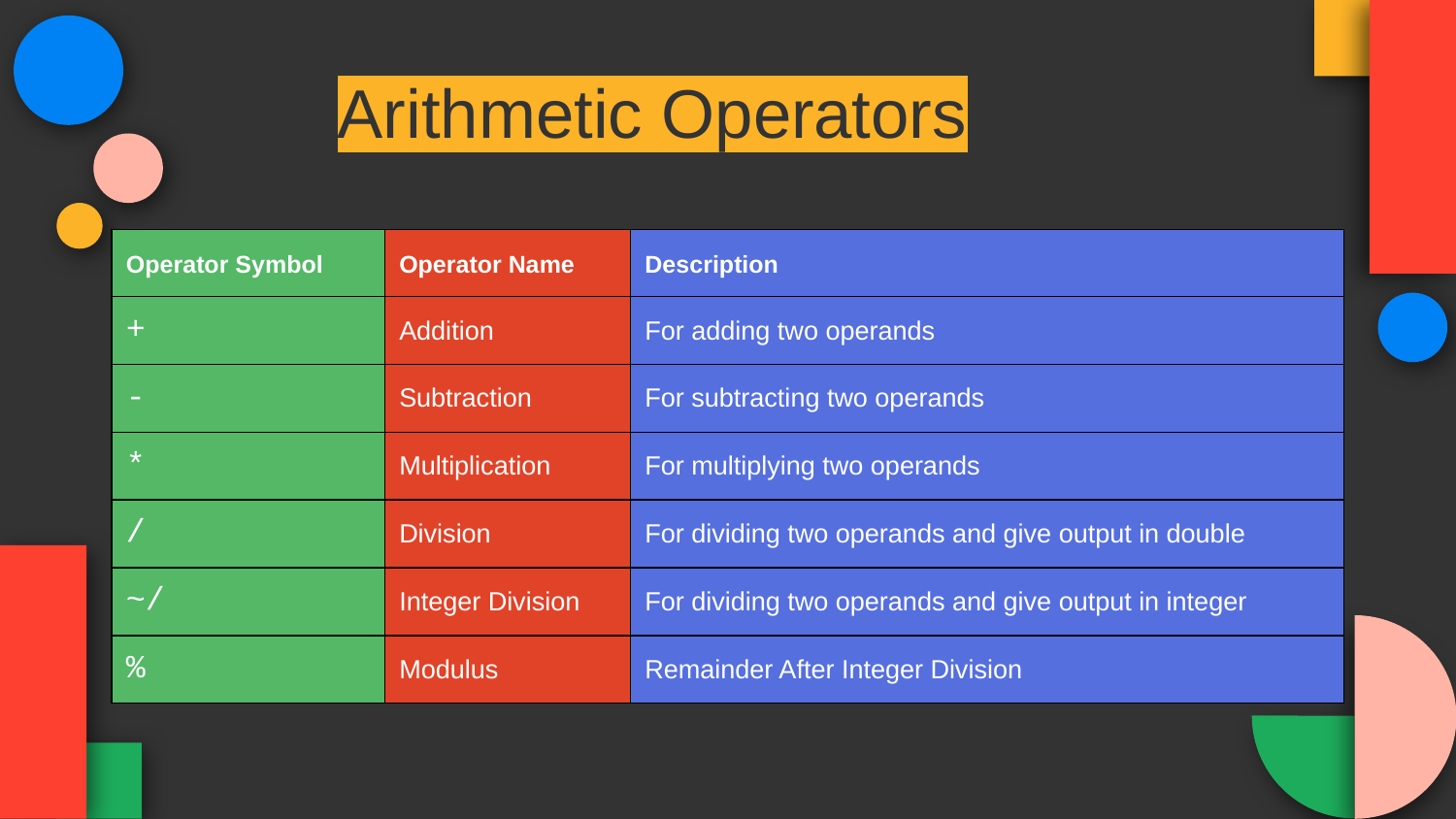

Arithmetic Operators
| Operator Symbol | Operator Name | Description |
| --- | --- | --- |
| + | Addition | For adding two operands |
| - | Subtraction | For subtracting two operands |
| \* | Multiplication | For multiplying two operands |
| / | Division | For dividing two operands and give output in double |
| ~/ | Integer Division | For dividing two operands and give output in integer |
| % | Modulus | Remainder After Integer Division |